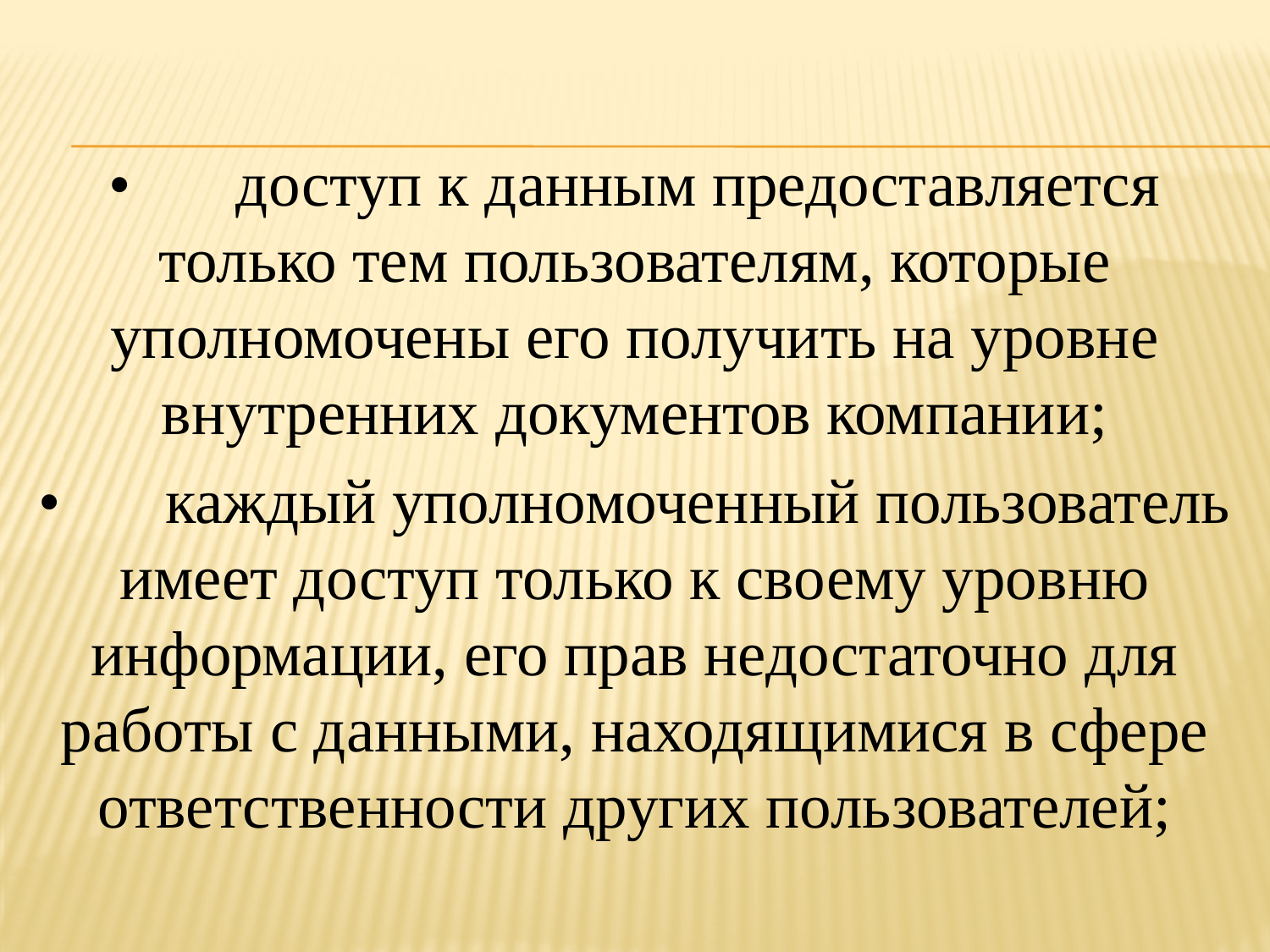

•	доступ к данным предоставляется только тем пользователям, которые уполномочены его получить на уровне внутренних документов компании;
•	каждый уполномоченный пользователь имеет доступ только к своему уровню информации, его прав недостаточно для работы с данными, находящимися в сфере ответственности других пользователей;